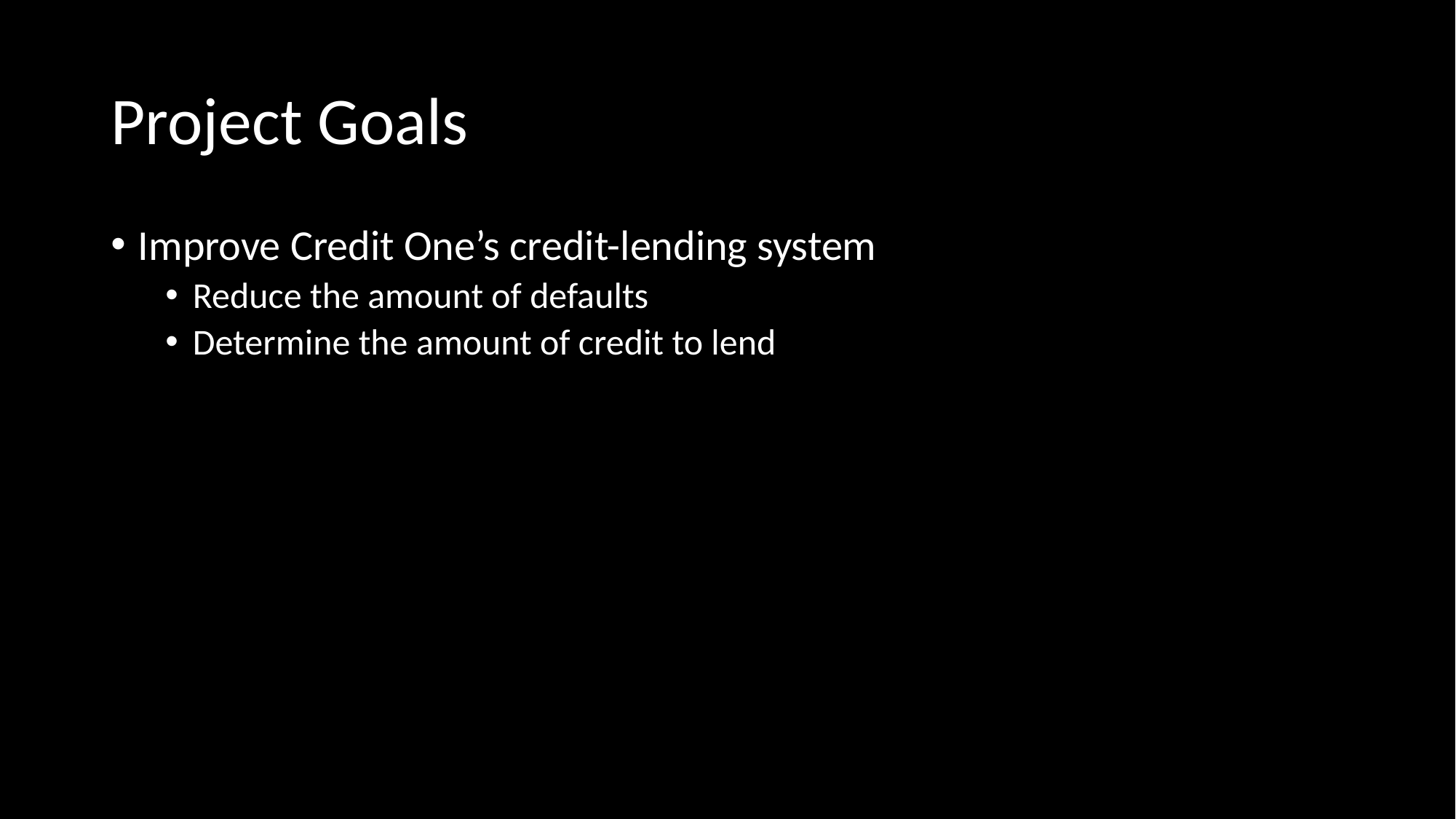

# Project Goals
Improve Credit One’s credit-lending system
Reduce the amount of defaults
Determine the amount of credit to lend